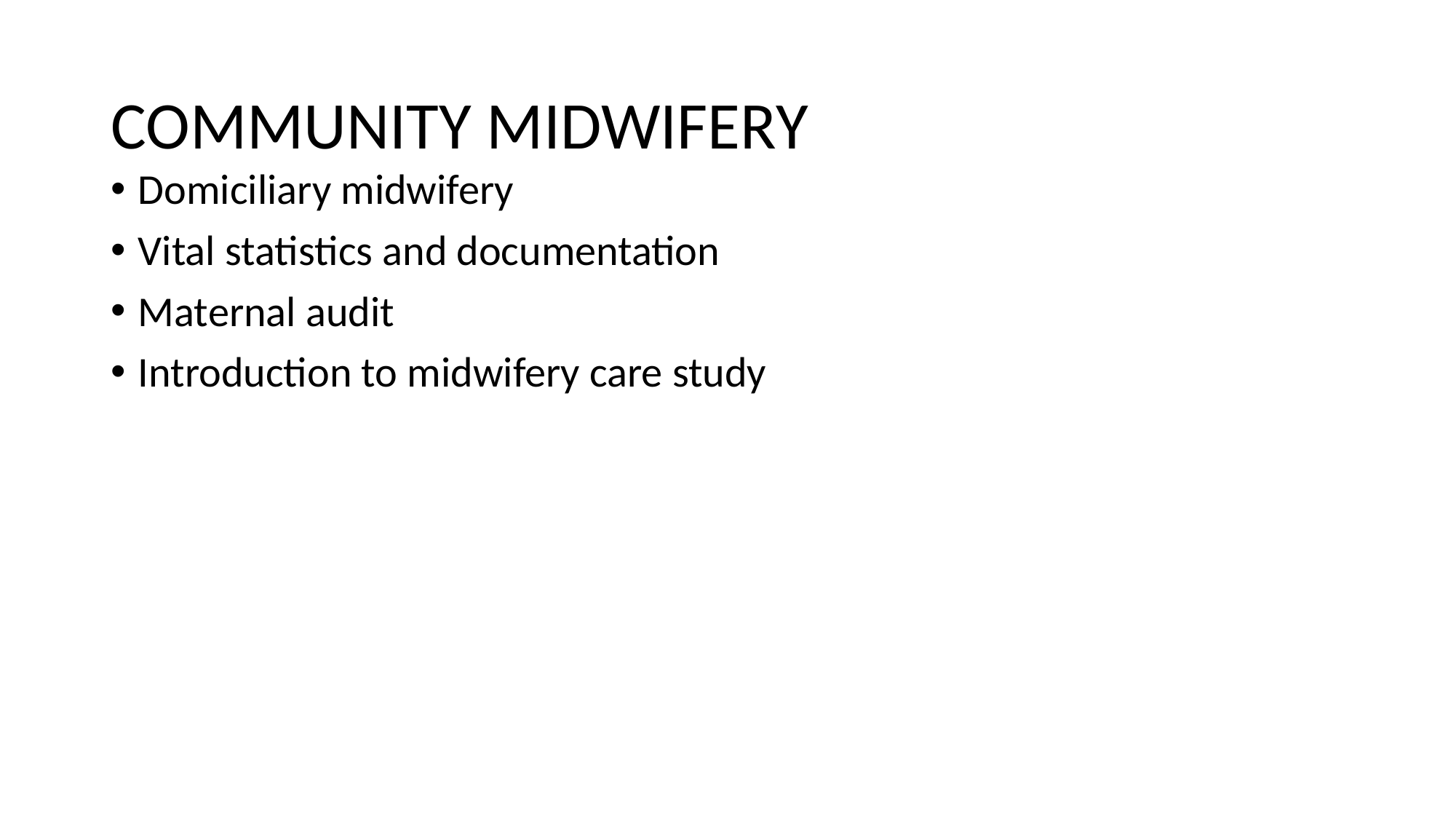

# COMMUNITY MIDWIFERY
Domiciliary midwifery
Vital statistics and documentation
Maternal audit
Introduction to midwifery care study